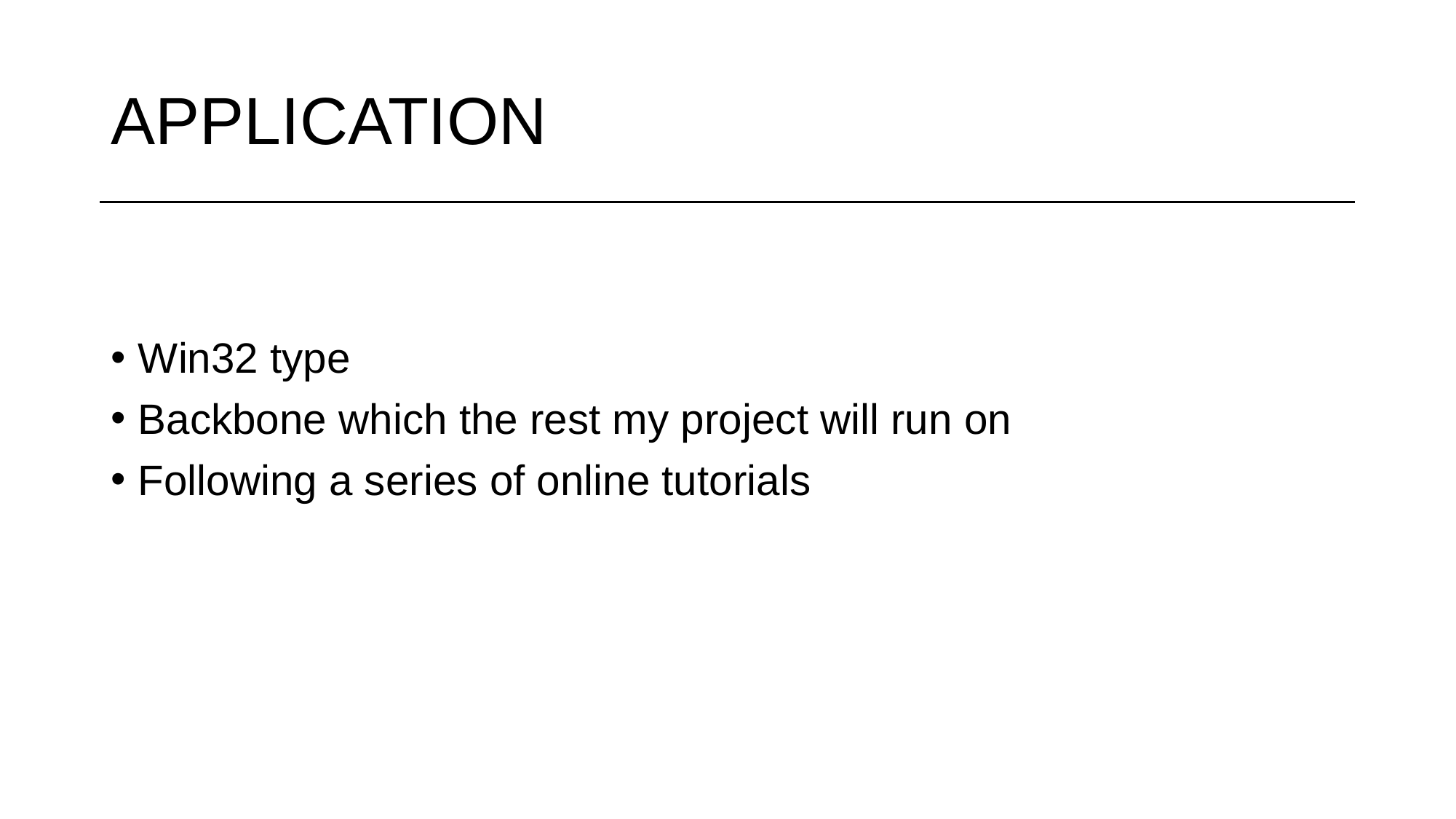

# Application
Win32 type
Backbone which the rest my project will run on
Following a series of online tutorials